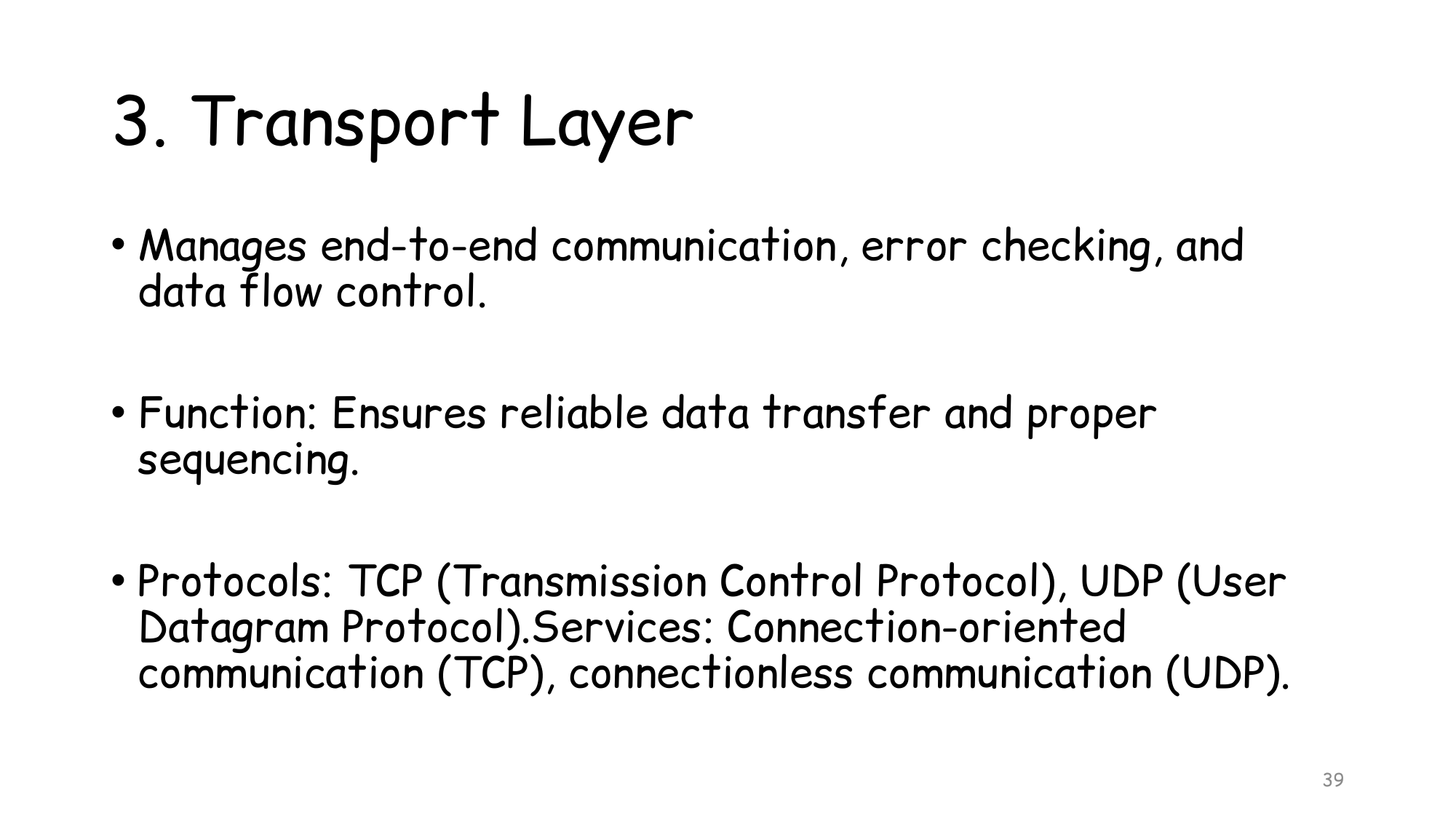

# 3. Transport Layer
Manages end-to-end communication, error checking, and data flow control.

Function: Ensures reliable data transfer and proper sequencing.

Protocols: TCP (Transmission Control Protocol), UDP (User Datagram Protocol).Services: Connection-oriented communication (TCP), connectionless communication (UDP).
39